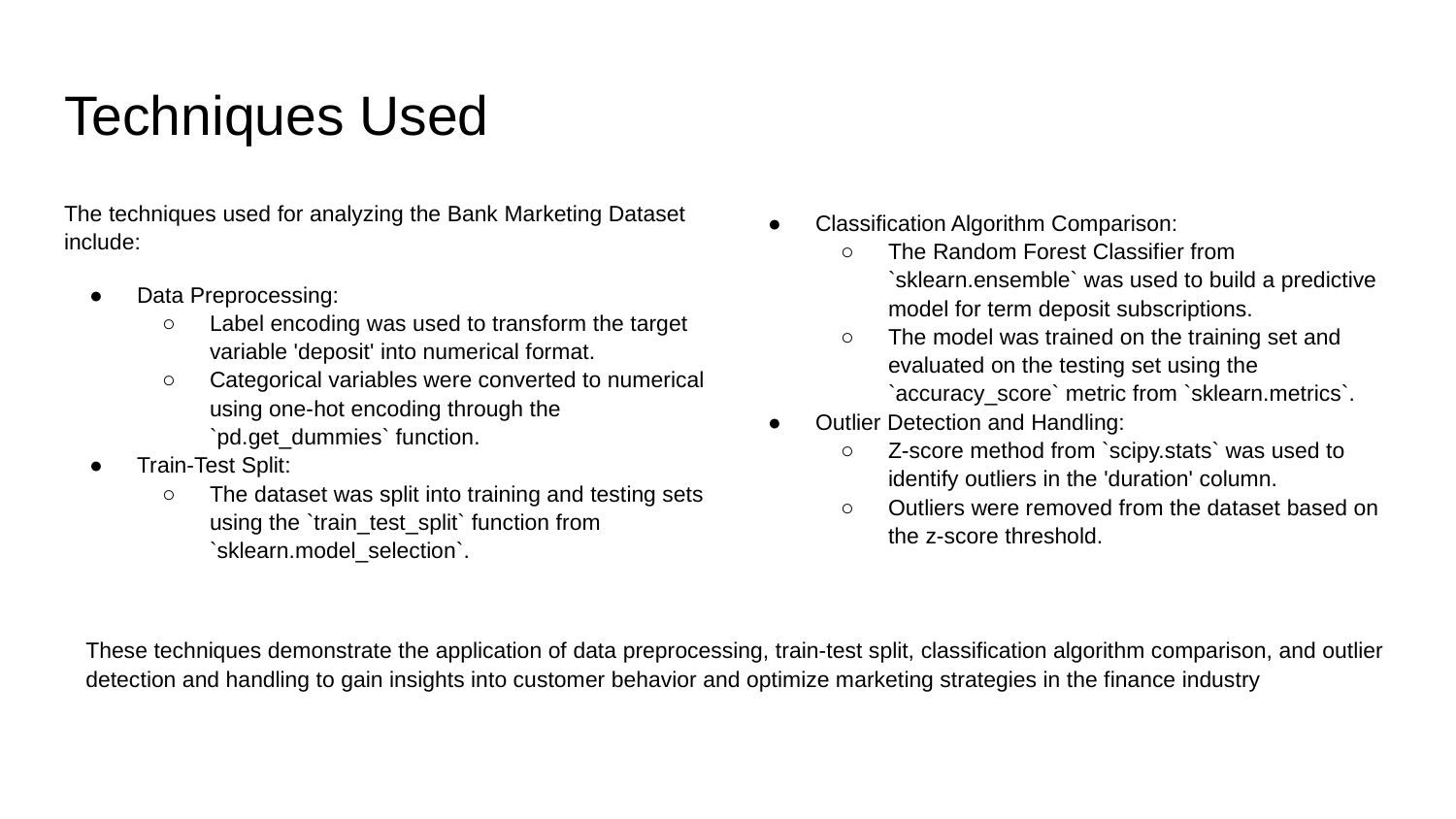

# Techniques Used
The techniques used for analyzing the Bank Marketing Dataset include:
Data Preprocessing:
Label encoding was used to transform the target variable 'deposit' into numerical format.
Categorical variables were converted to numerical using one-hot encoding through the `pd.get_dummies` function.
Train-Test Split:
The dataset was split into training and testing sets using the `train_test_split` function from `sklearn.model_selection`.
Classification Algorithm Comparison:
The Random Forest Classifier from `sklearn.ensemble` was used to build a predictive model for term deposit subscriptions.
The model was trained on the training set and evaluated on the testing set using the `accuracy_score` metric from `sklearn.metrics`.
Outlier Detection and Handling:
Z-score method from `scipy.stats` was used to identify outliers in the 'duration' column.
Outliers were removed from the dataset based on the z-score threshold.
These techniques demonstrate the application of data preprocessing, train-test split, classification algorithm comparison, and outlier detection and handling to gain insights into customer behavior and optimize marketing strategies in the finance industry